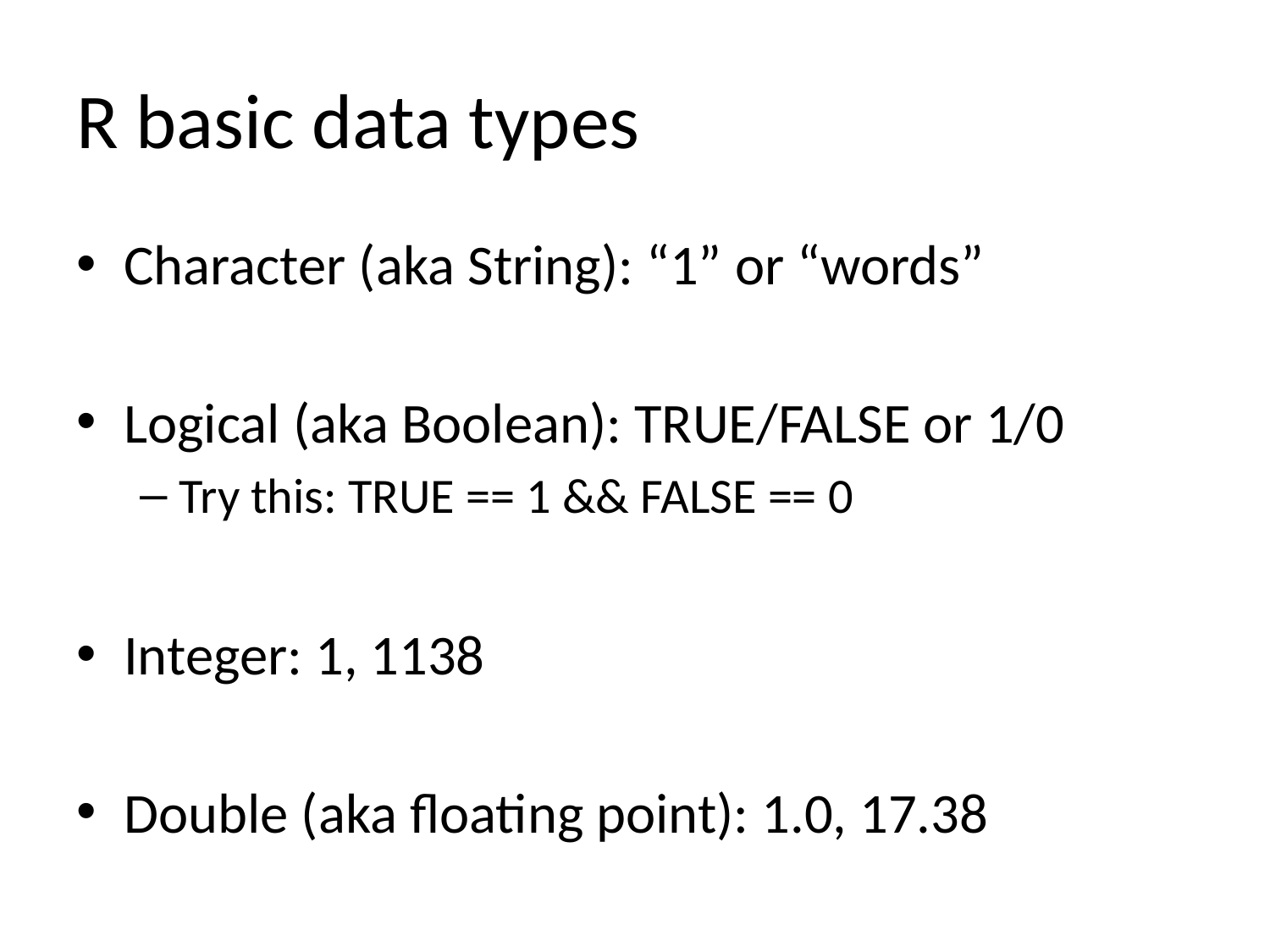

# R basic data types
Character (aka String): “1” or “words”

Logical (aka Boolean): TRUE/FALSE or 1/0
Try this: TRUE == 1 && FALSE == 0

Integer: 1, 1138

Double (aka floating point): 1.0, 17.38